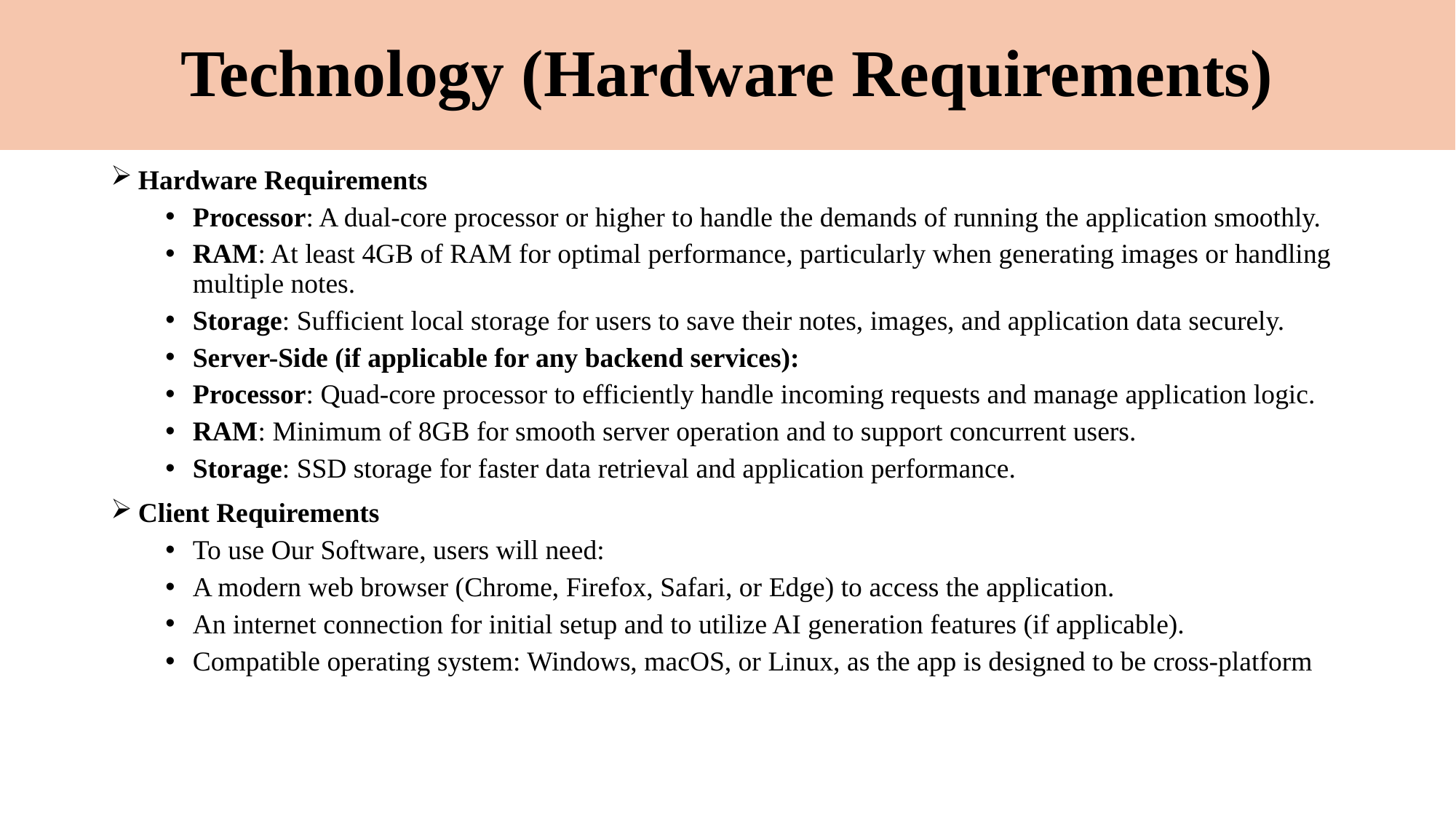

# Technology (Hardware Requirements)
Hardware Requirements
Processor: A dual-core processor or higher to handle the demands of running the application smoothly.
RAM: At least 4GB of RAM for optimal performance, particularly when generating images or handling multiple notes.
Storage: Sufficient local storage for users to save their notes, images, and application data securely.
Server-Side (if applicable for any backend services):
Processor: Quad-core processor to efficiently handle incoming requests and manage application logic.
RAM: Minimum of 8GB for smooth server operation and to support concurrent users.
Storage: SSD storage for faster data retrieval and application performance.
Client Requirements
To use Our Software, users will need:
A modern web browser (Chrome, Firefox, Safari, or Edge) to access the application.
An internet connection for initial setup and to utilize AI generation features (if applicable).
Compatible operating system: Windows, macOS, or Linux, as the app is designed to be cross-platform